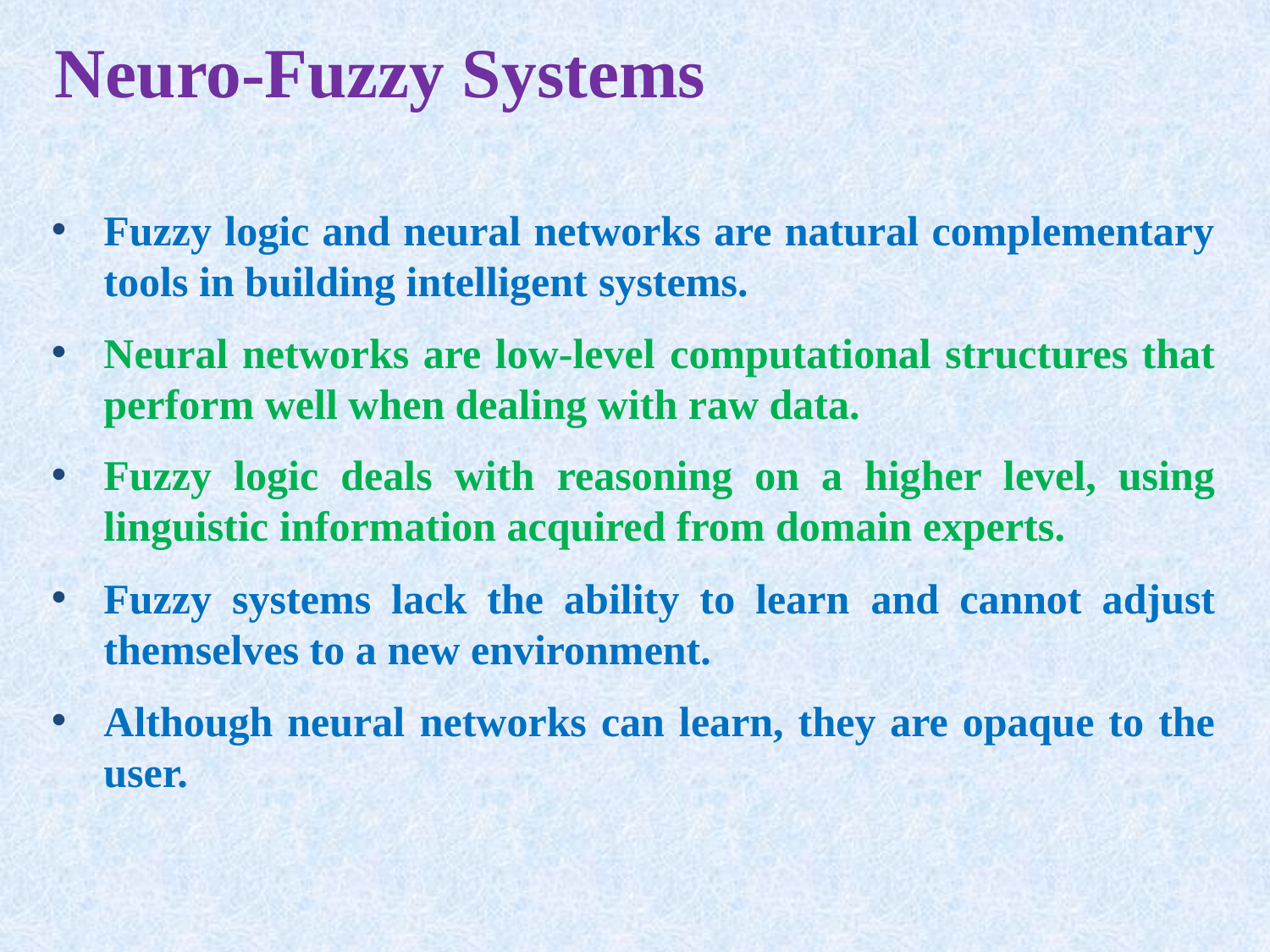

Neuro-Fuzzy Systems
Fuzzy logic and neural networks are natural complementary tools in building intelligent systems.
Neural networks are low-level computational structures that perform well when dealing with raw data.
Fuzzy logic deals with reasoning on a higher level, using linguistic information acquired from domain experts.
Fuzzy systems lack the ability to learn and cannot adjust themselves to a new environment.
Although neural networks can learn, they are opaque to the user.